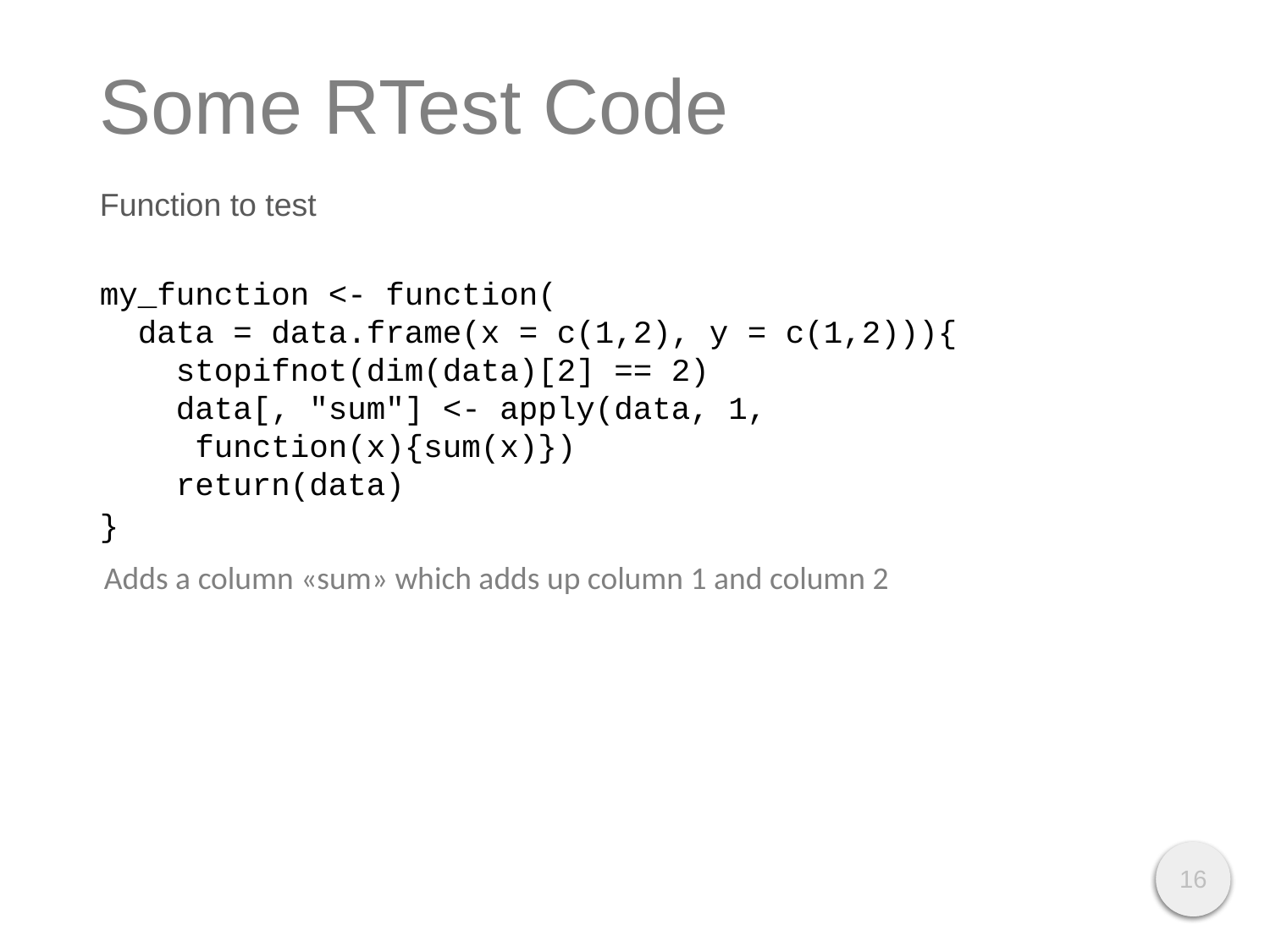

# Some RTest Code
Function to test
my_function <- function(
  data = data.frame(x = c(1,2), y = c(1,2))){
    stopifnot(dim(data)[2] == 2)
    data[, "sum"] <- apply(data, 1,
     function(x){sum(x)})
    return(data)
}
Adds a column «sum» which adds up column 1 and column 2
16